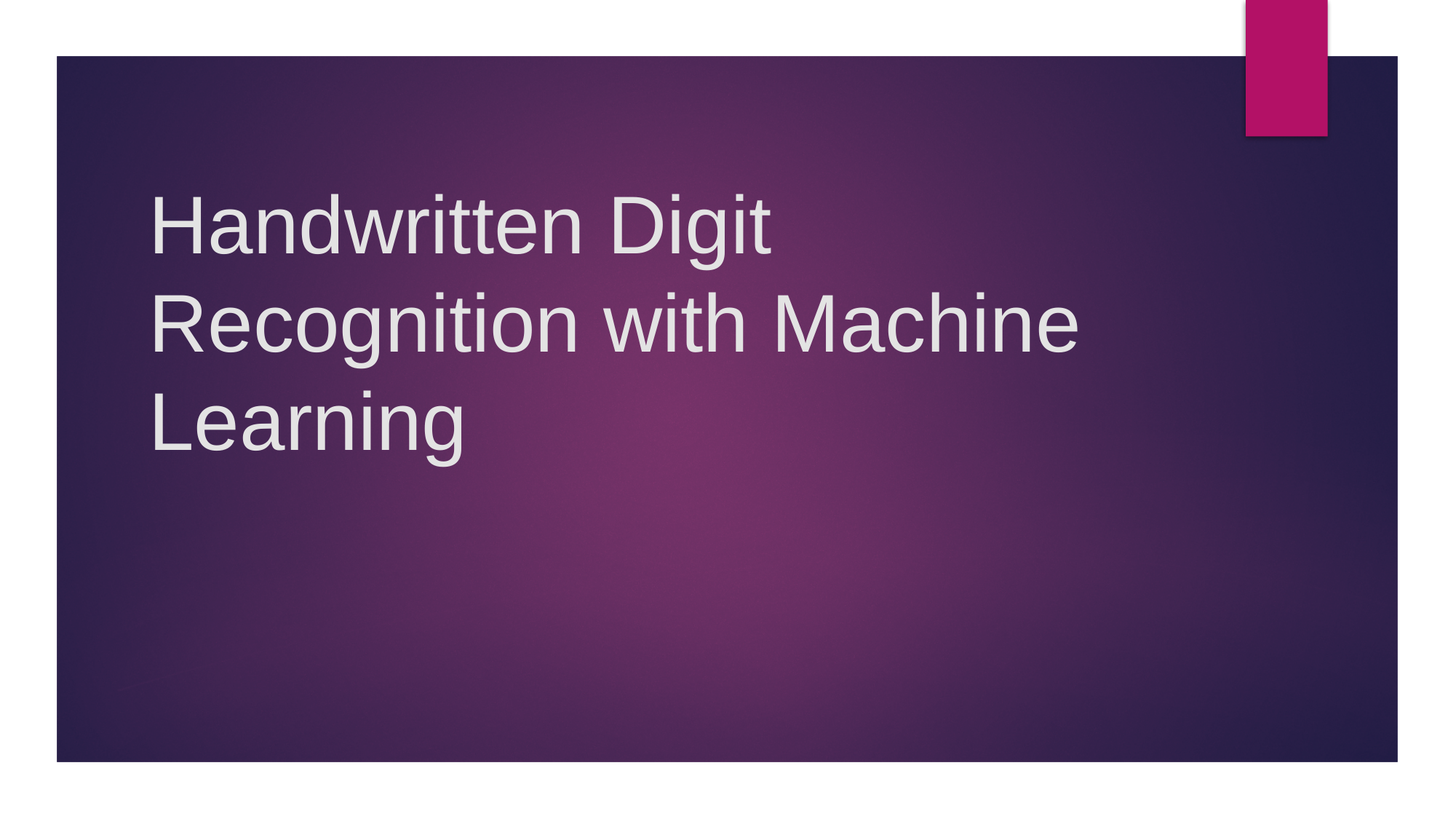

# Handwritten Digit Recognition with Machine Learning